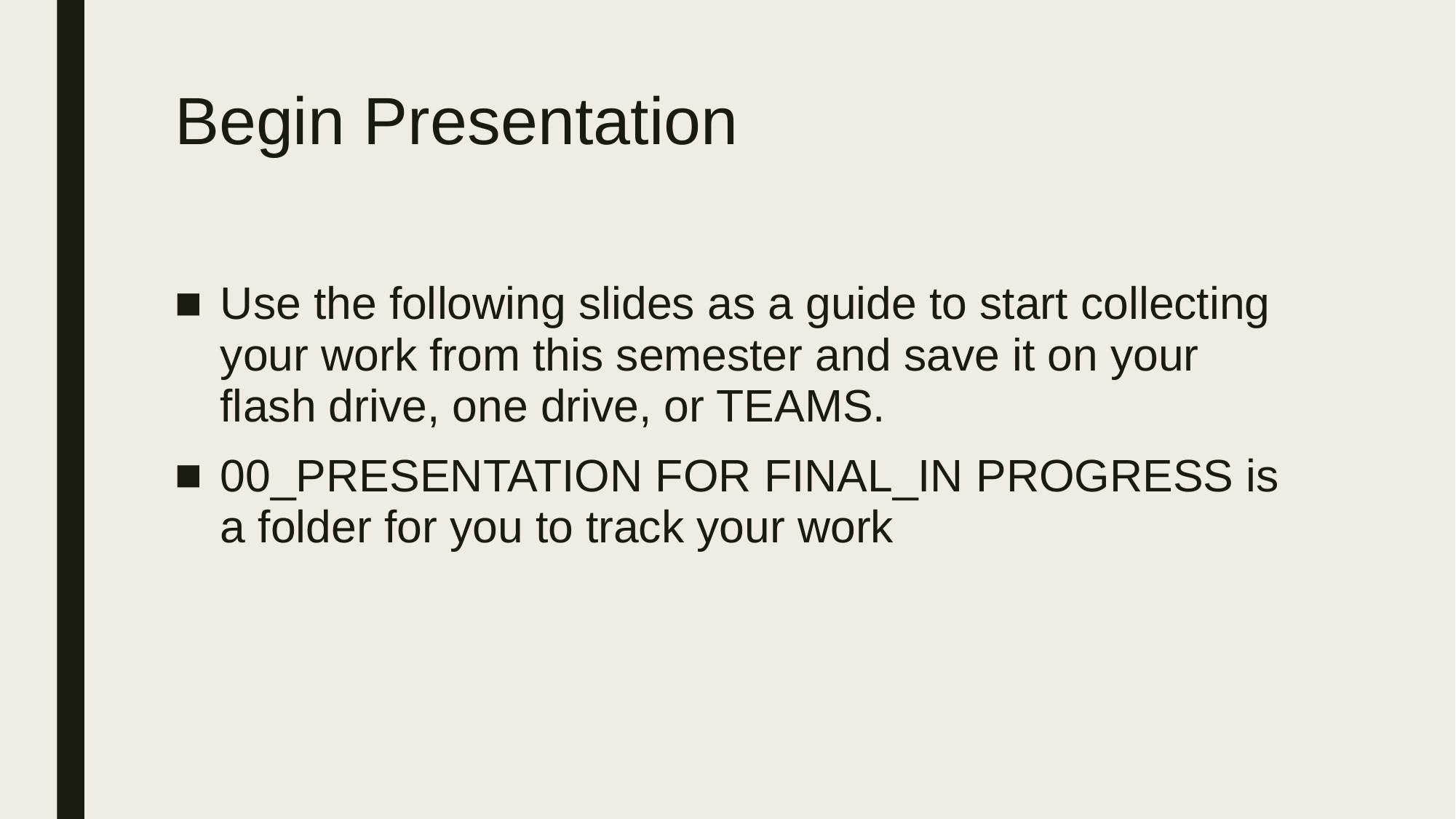

# Begin Presentation
Use the following slides as a guide to start collecting your work from this semester and save it on your flash drive, one drive, or TEAMS.
00_PRESENTATION FOR FINAL_IN PROGRESS is a folder for you to track your work